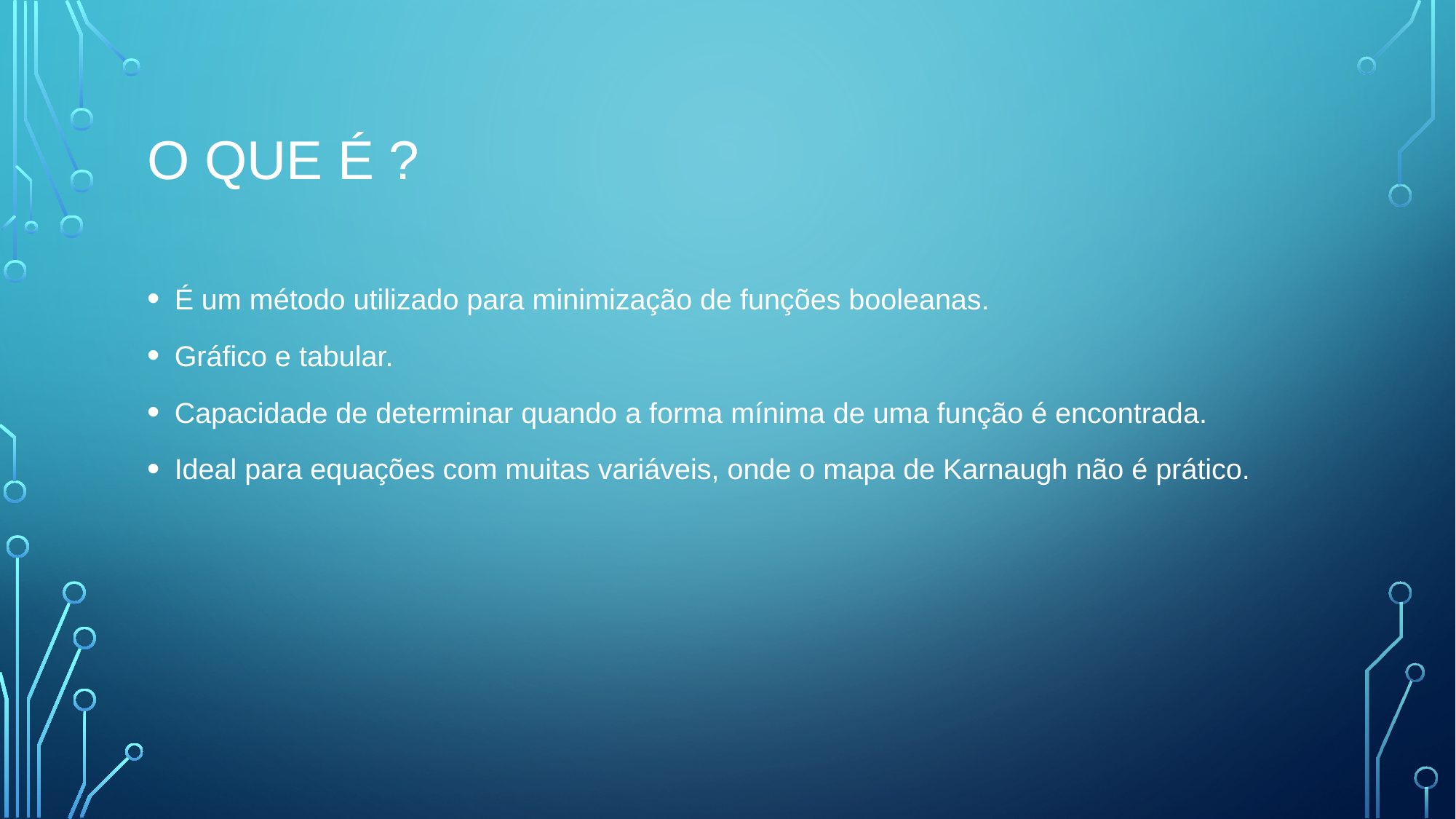

# O que é ?
É um método utilizado para minimização de funções booleanas.
Gráfico e tabular.
Capacidade de determinar quando a forma mínima de uma função é encontrada.
Ideal para equações com muitas variáveis, onde o mapa de Karnaugh não é prático.